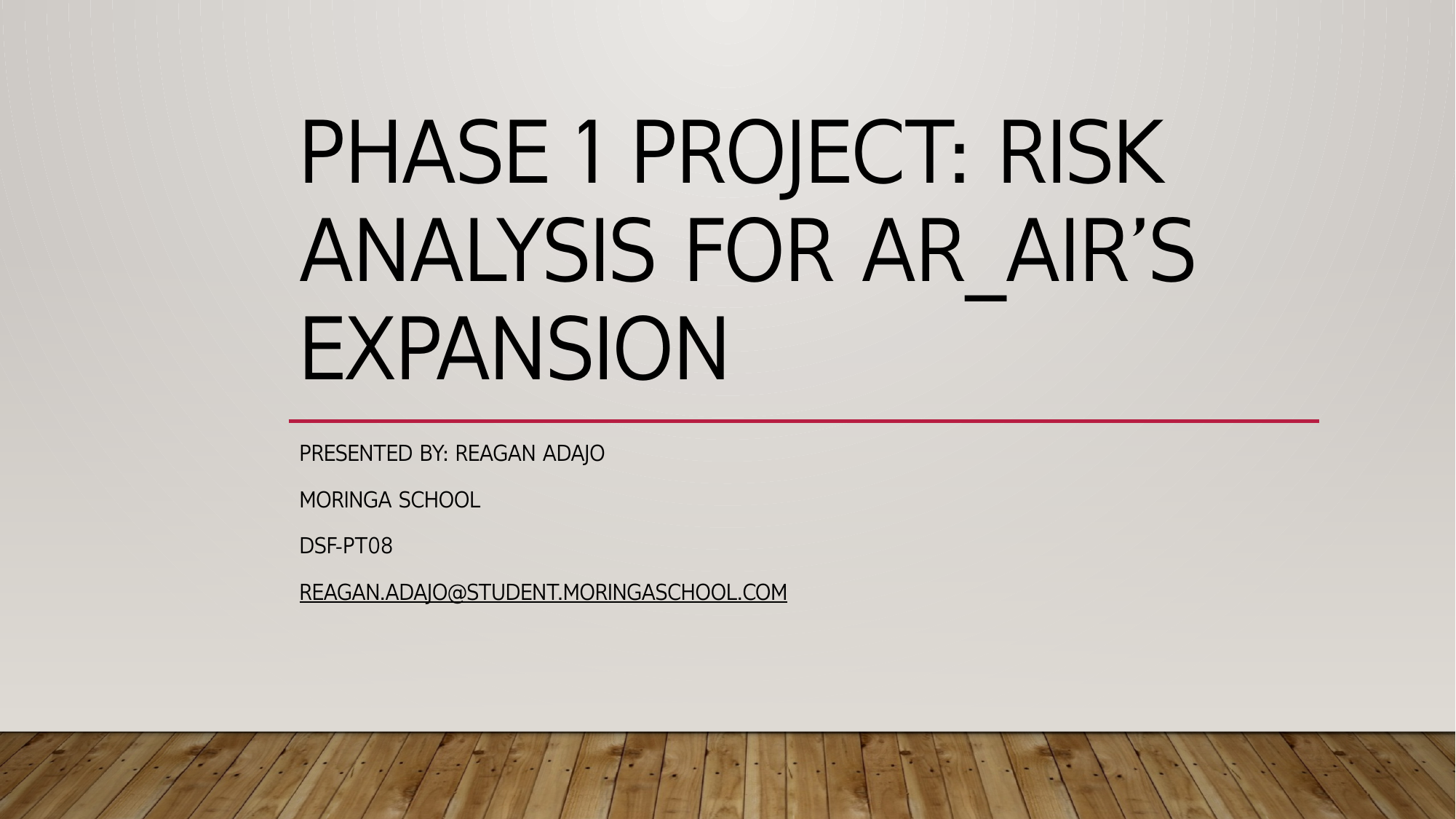

# Phase 1 Project: Risk Analysis for AR_Air’s Expansion
Presented by: Reagan Adajo
Moringa School
DSF-PT08
reagan.adajo@student.moringaschool.com